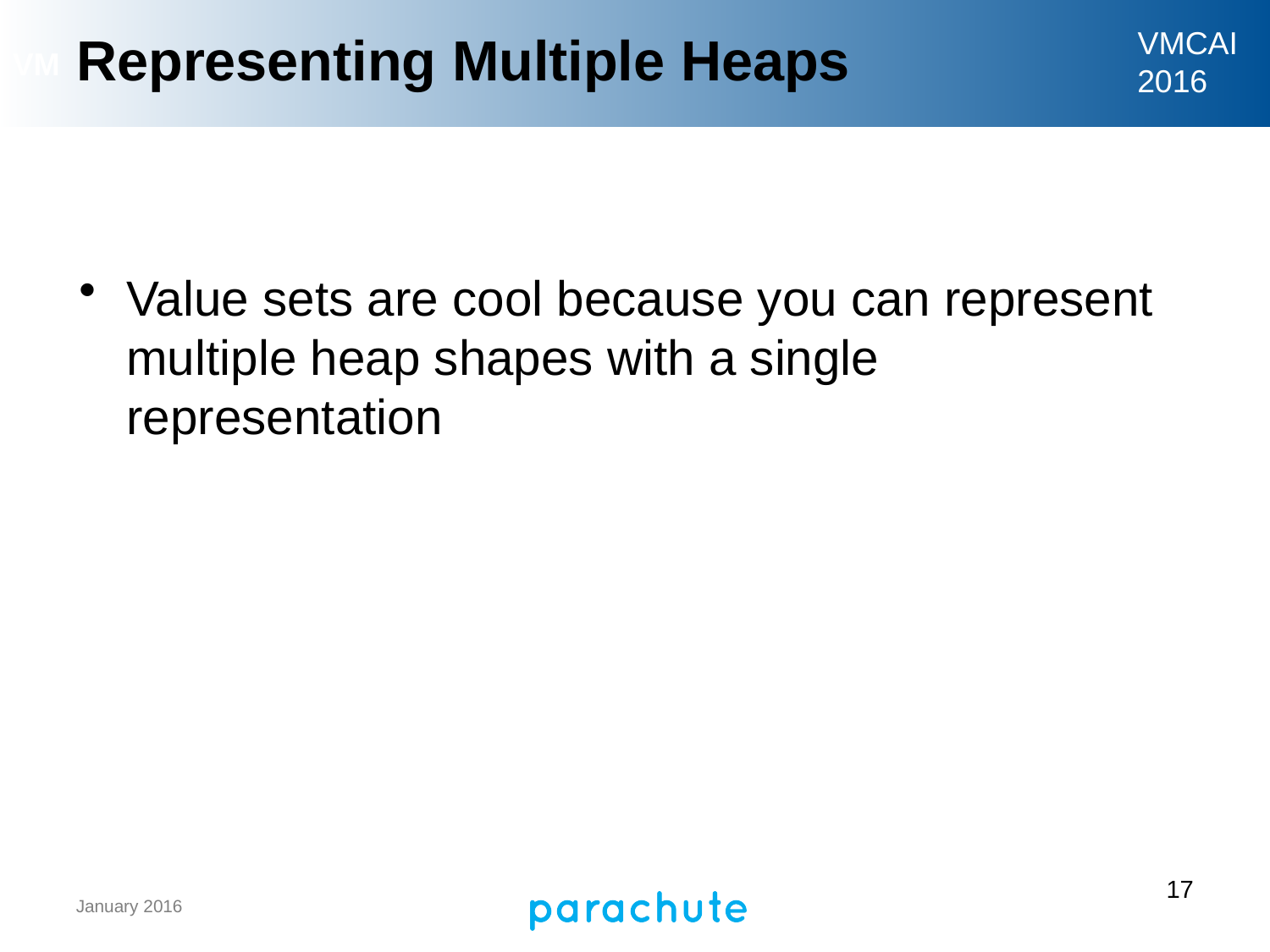

# Representing Multiple Heaps

Value sets are cool because you can represent multiple heap shapes with a single representation

17
January 2016